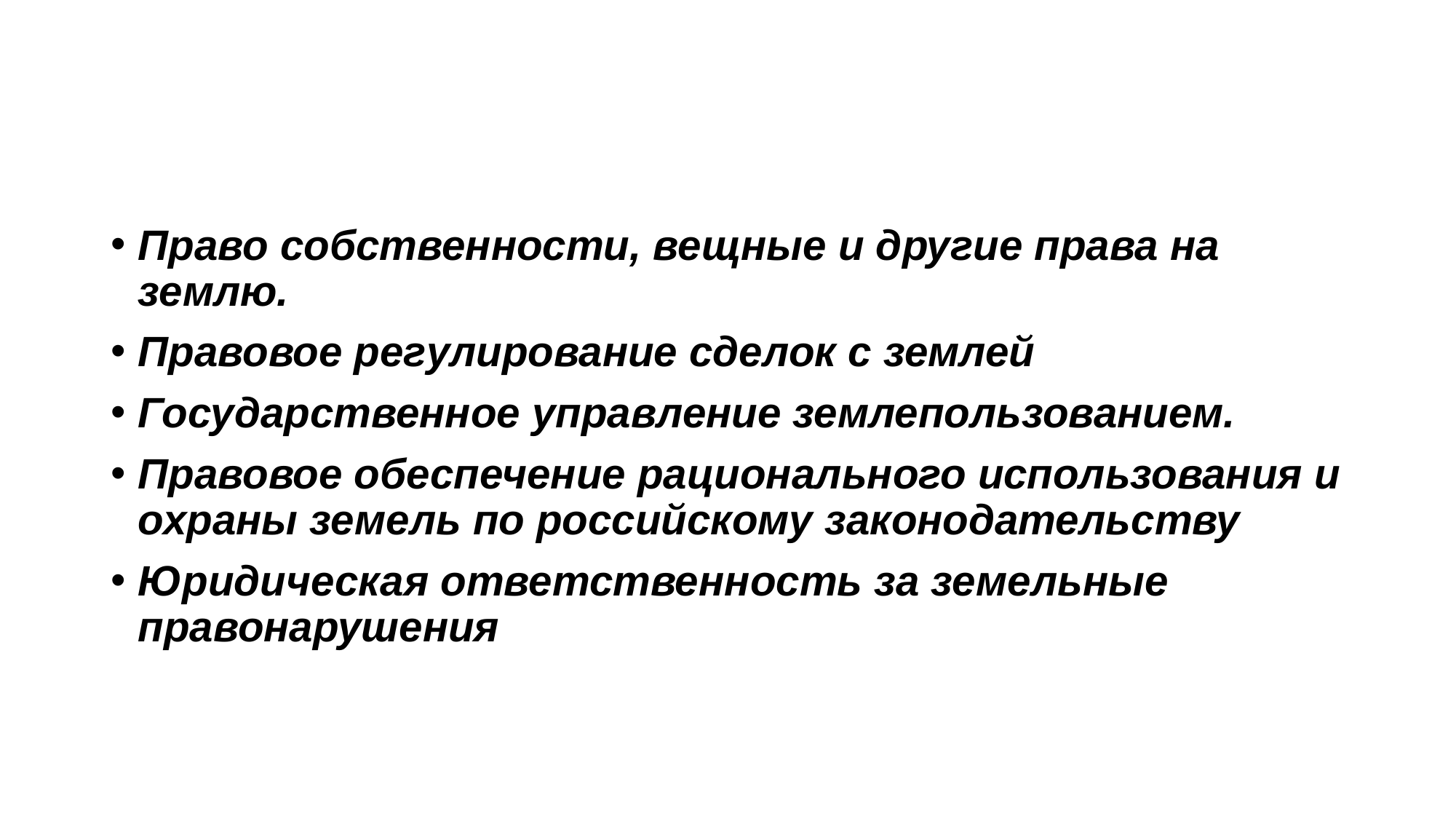

#
Право собственности, вещные и другие права на землю.
Правовое регулирование сделок с землей
Государственное управление землепользованием.
Правовое обеспечение рационального использования и охраны земель по российскому законодательству
Юридическая ответственность за земельные правонарушения